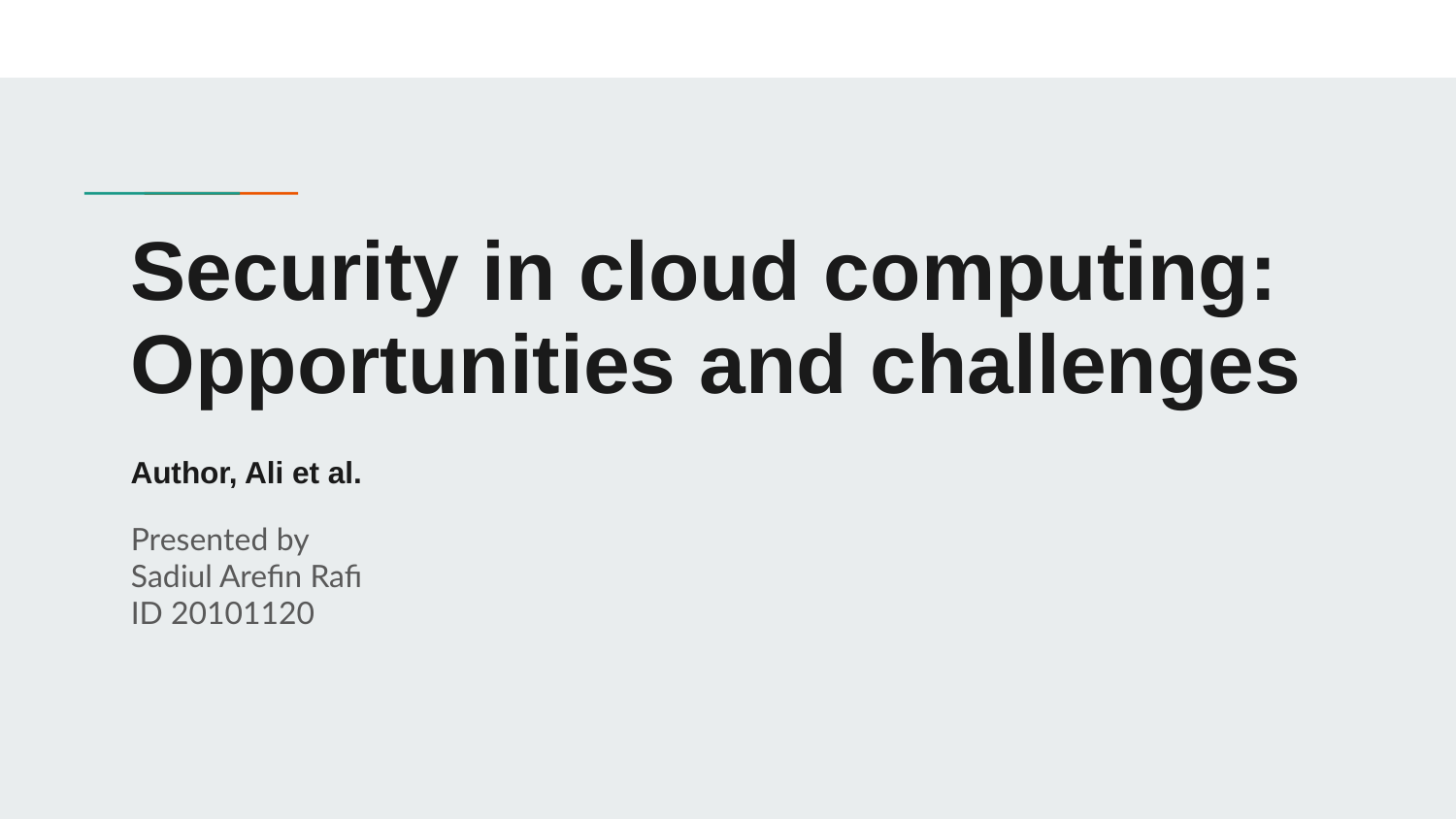

# Security in cloud computing: Opportunities and challenges

Author, Ali et al.
Presented by
Sadiul Arefin Rafi
ID 20101120